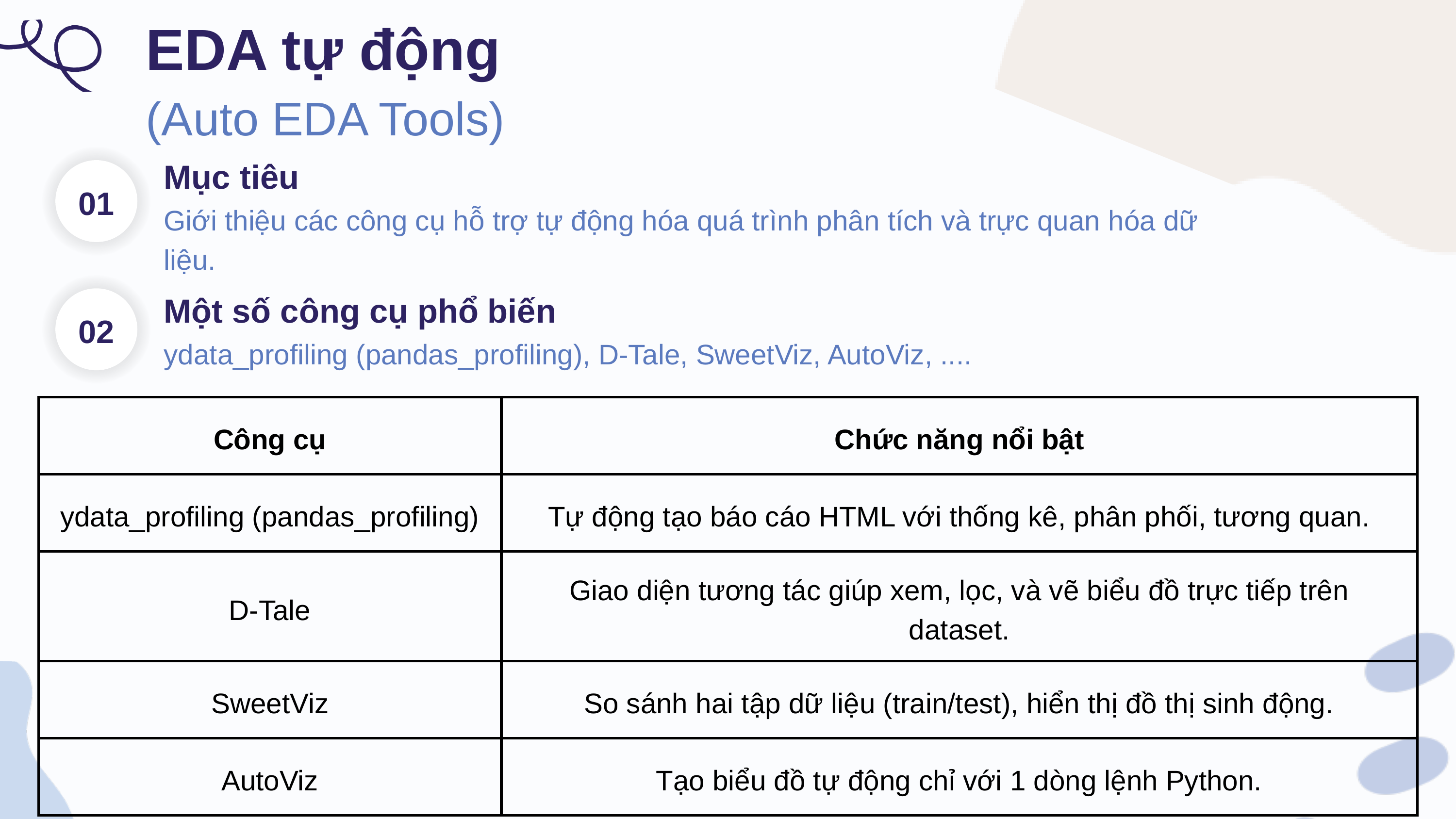

EDA tự động

(Auto EDA Tools)

01
Mục tiêu
Giới thiệu các công cụ hỗ trợ tự động hóa quá trình phân tích và trực quan hóa dữ liệu.

02
Một số công cụ phổ biến
ydata_profiling (pandas_profiling), D-Tale, SweetViz, AutoViz, ....
| Công cụ | Chức năng nổi bật |
| --- | --- |
| ydata\_profiling (pandas\_profiling) | Tự động tạo báo cáo HTML với thống kê, phân phối, tương quan. |
| D-Tale | Giao diện tương tác giúp xem, lọc, và vẽ biểu đồ trực tiếp trên dataset. |
| SweetViz | So sánh hai tập dữ liệu (train/test), hiển thị đồ thị sinh động. |
| AutoViz | Tạo biểu đồ tự động chỉ với 1 dòng lệnh Python. |